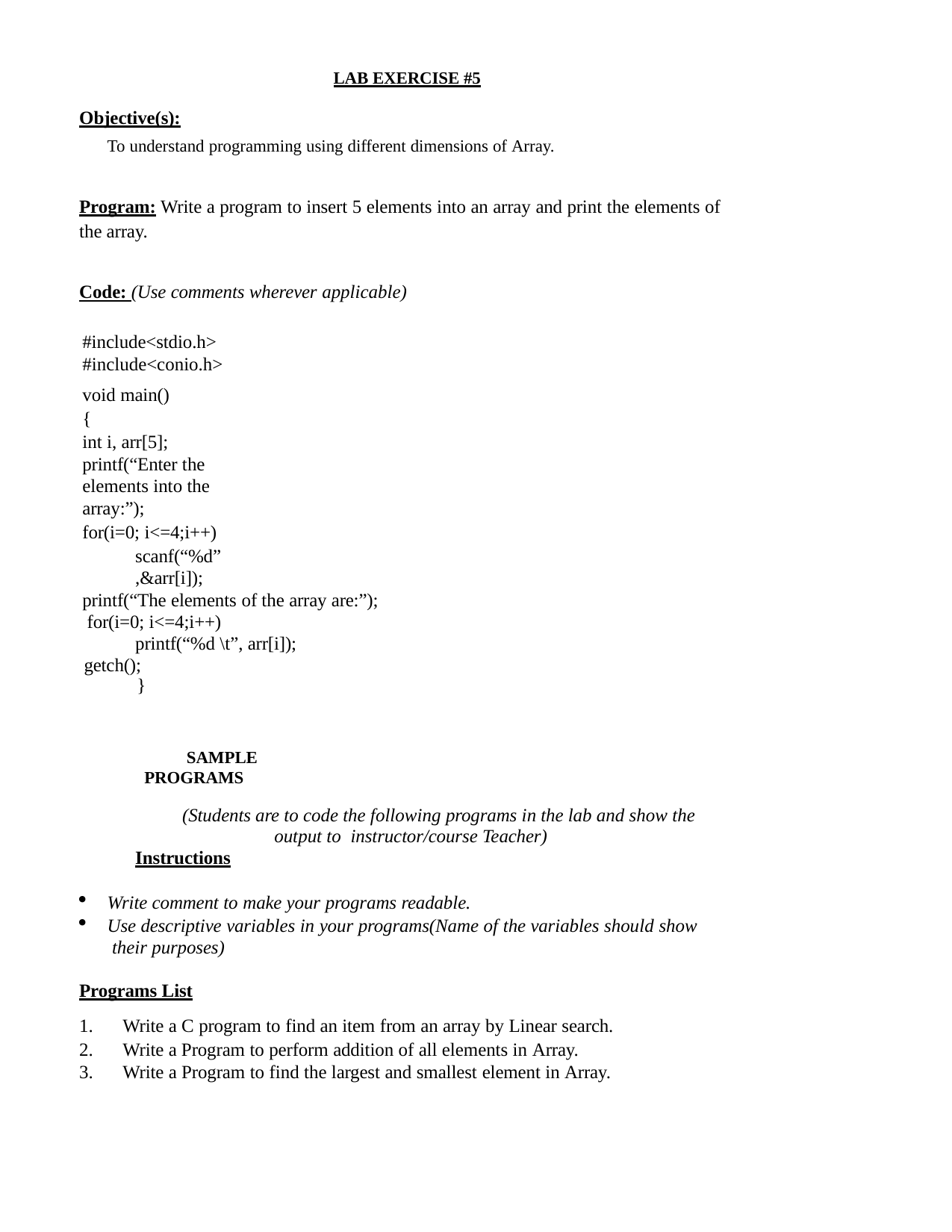

LAB EXERCISE #5

Objective(s):
To understand programming using different dimensions of Array.

Program: Write a program to insert 5 elements into an array and print the elements of  the array.

Code: (Use comments wherever applicable)

#include<stdio.h>  #include<conio.h>
void main()
{
int i, arr[5];
printf(“Enter the elements into the array:”);
for(i=0; i<=4;i++)
scanf(“%d”,&arr[i]);
printf(“The elements of the array are:”);  for(i=0; i<=4;i++)
printf(“%d \t”, arr[i]);  getch();
}

SAMPLE PROGRAMS
(Students are to code the following programs in the lab and show the output to  instructor/course Teacher)
Instructions

Write comment to make your programs readable.
Use descriptive variables in your programs(Name of the variables should show  their purposes)

Programs List
Write a C program to find an item from an array by Linear search.
Write a Program to perform addition of all elements in Array.
Write a Program to find the largest and smallest element in Array.